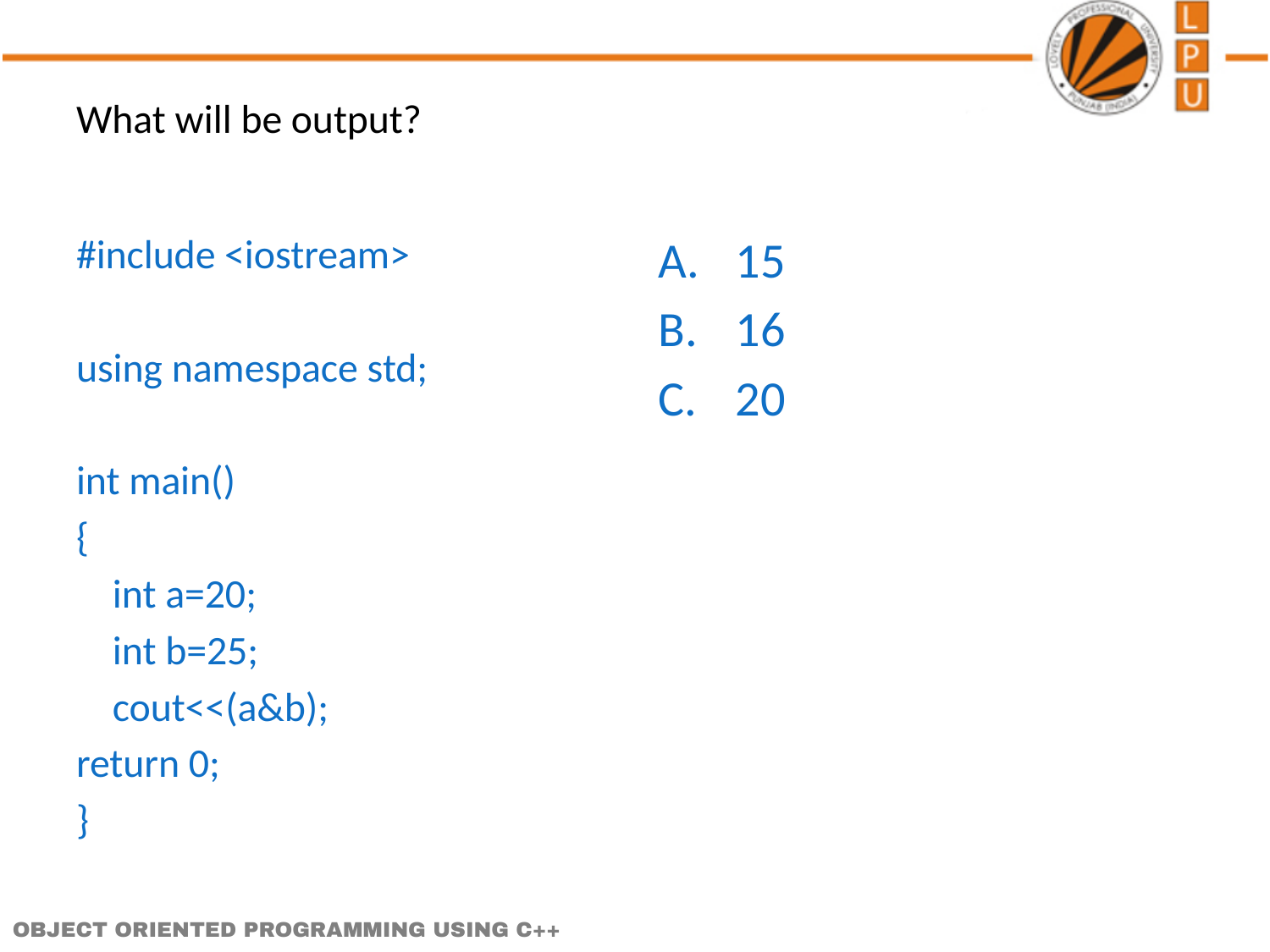

# What will be output?
#include <iostream>

using namespace std;

int main()
{
    int a=20;
    int b=25;
    cout<<(a&b);
return 0;
}

15
16
20